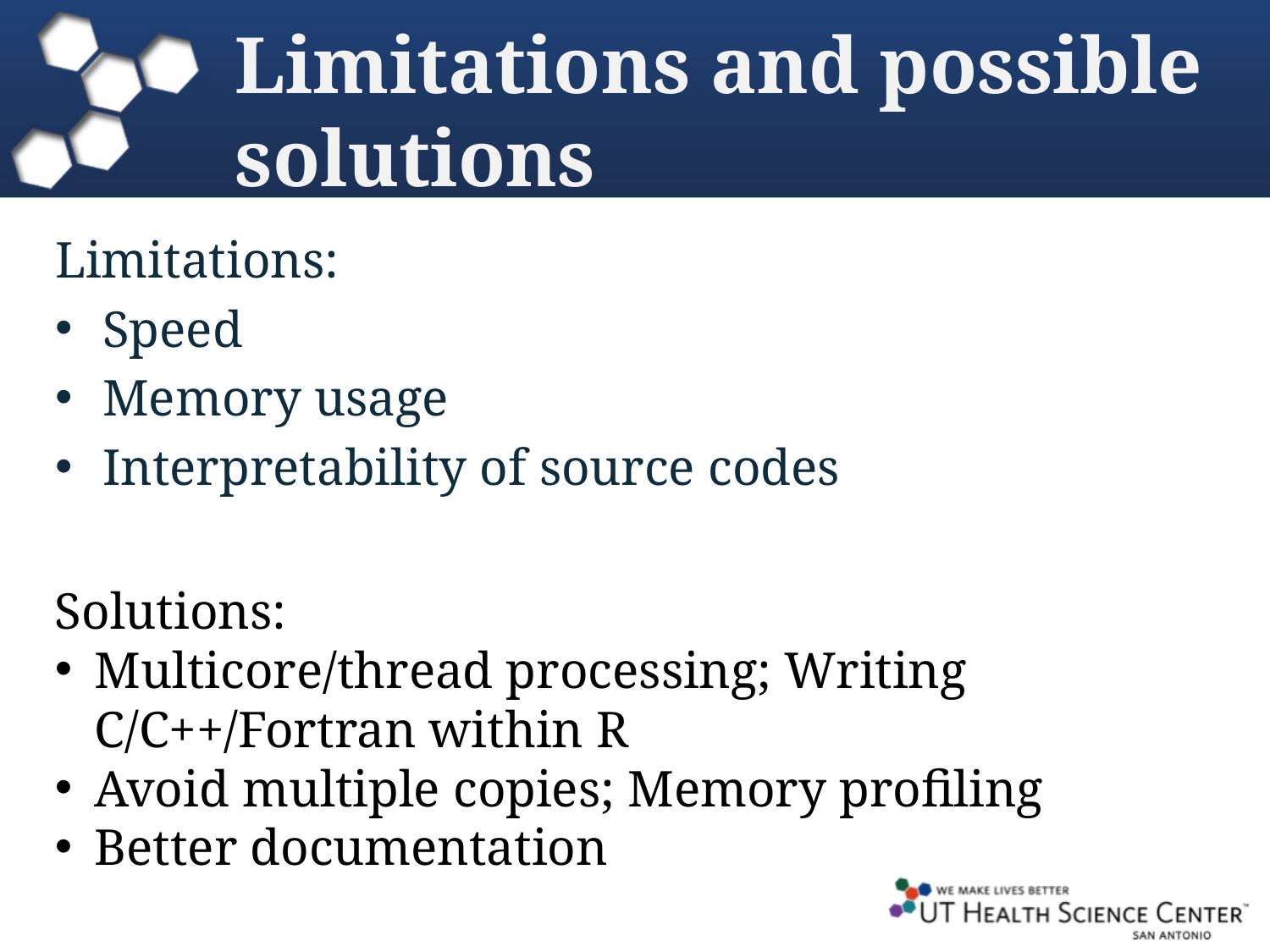

# Limitations and possible solutions
Limitations:
Speed
Memory usage
Interpretability of source codes
Solutions:
Multicore/thread processing; Writing C/C++/Fortran within R
Avoid multiple copies; Memory profiling
Better documentation